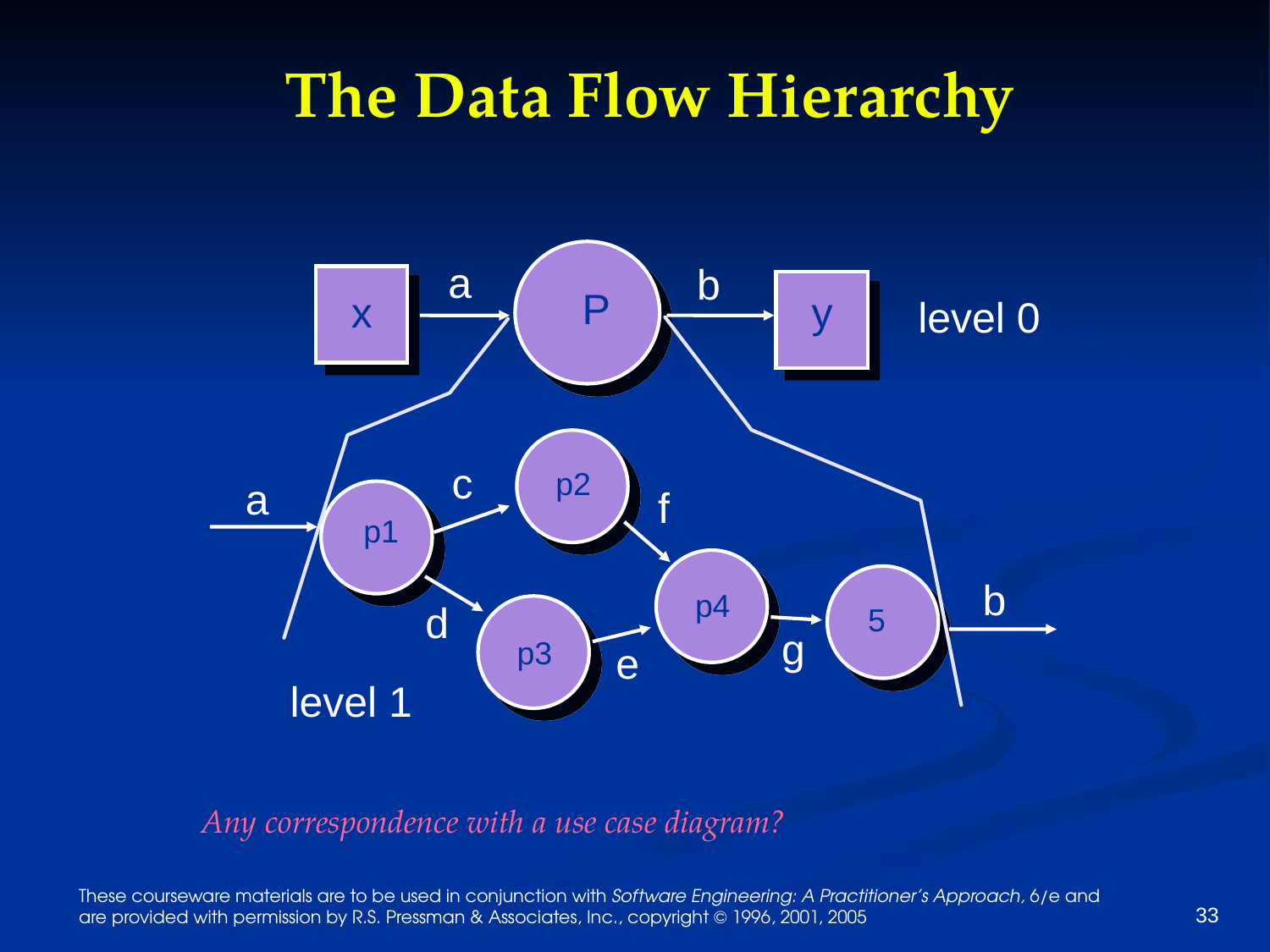

# The Data Flow Hierarchy

a
b

P
x
y
level 0

c
p2
a
f

p1

b

p4
d
5

g

p3

e
level 1
Any correspondence with a use case diagram?
These courseware materials are to be used in conjunction with Software Engineering: A Practitioner’s Approach, 6/e and are provided with permission by R.S. Pressman & Associates, Inc., copyright © 1996, 2001, 2005
33